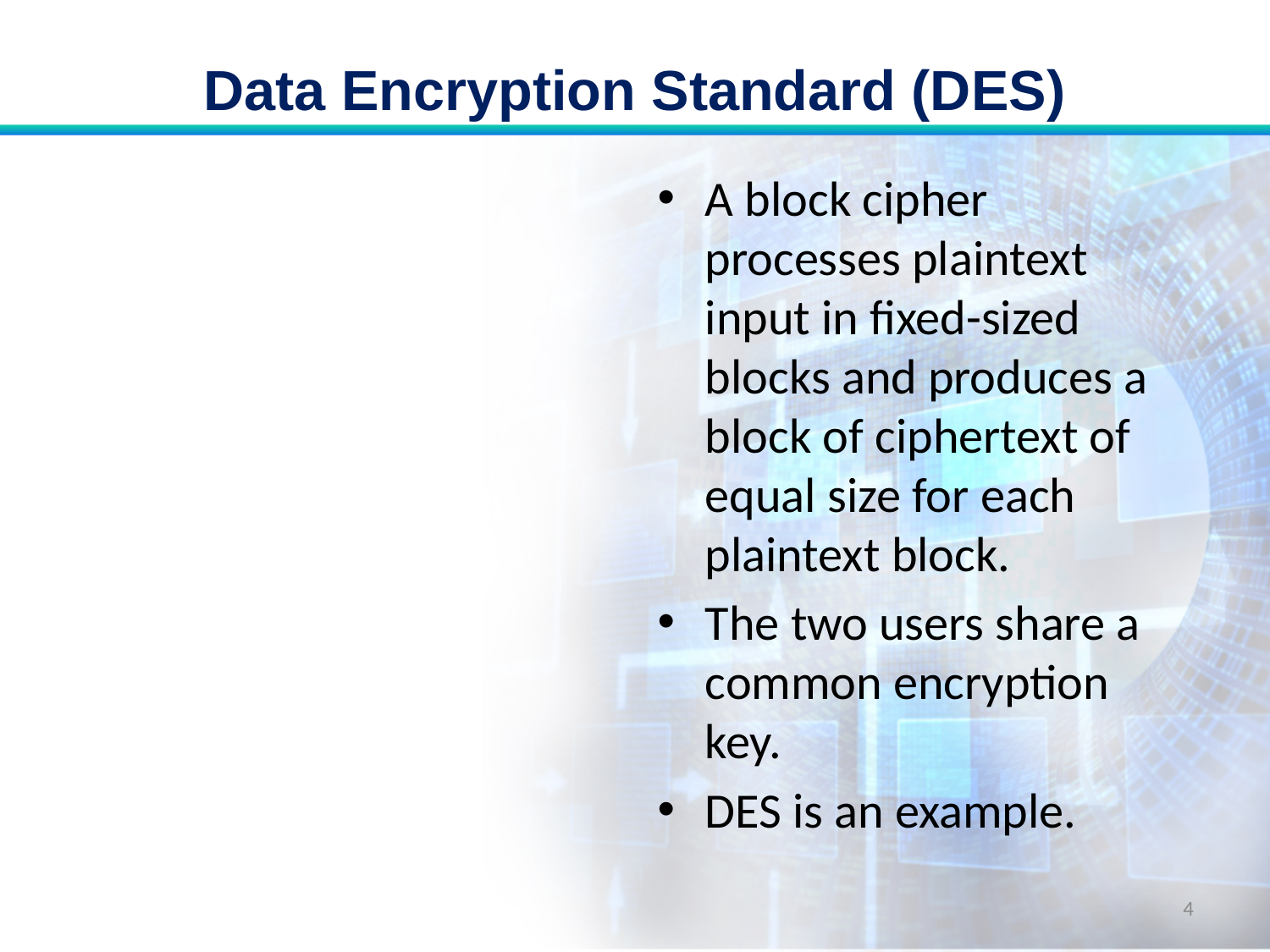

# Data Encryption Standard (DES)
A block cipher  processes plaintext input in fixed-sized blocks and produces a block of ciphertext of equal size for each plaintext block.
The two users share a common encryption key.
DES is an example.
4